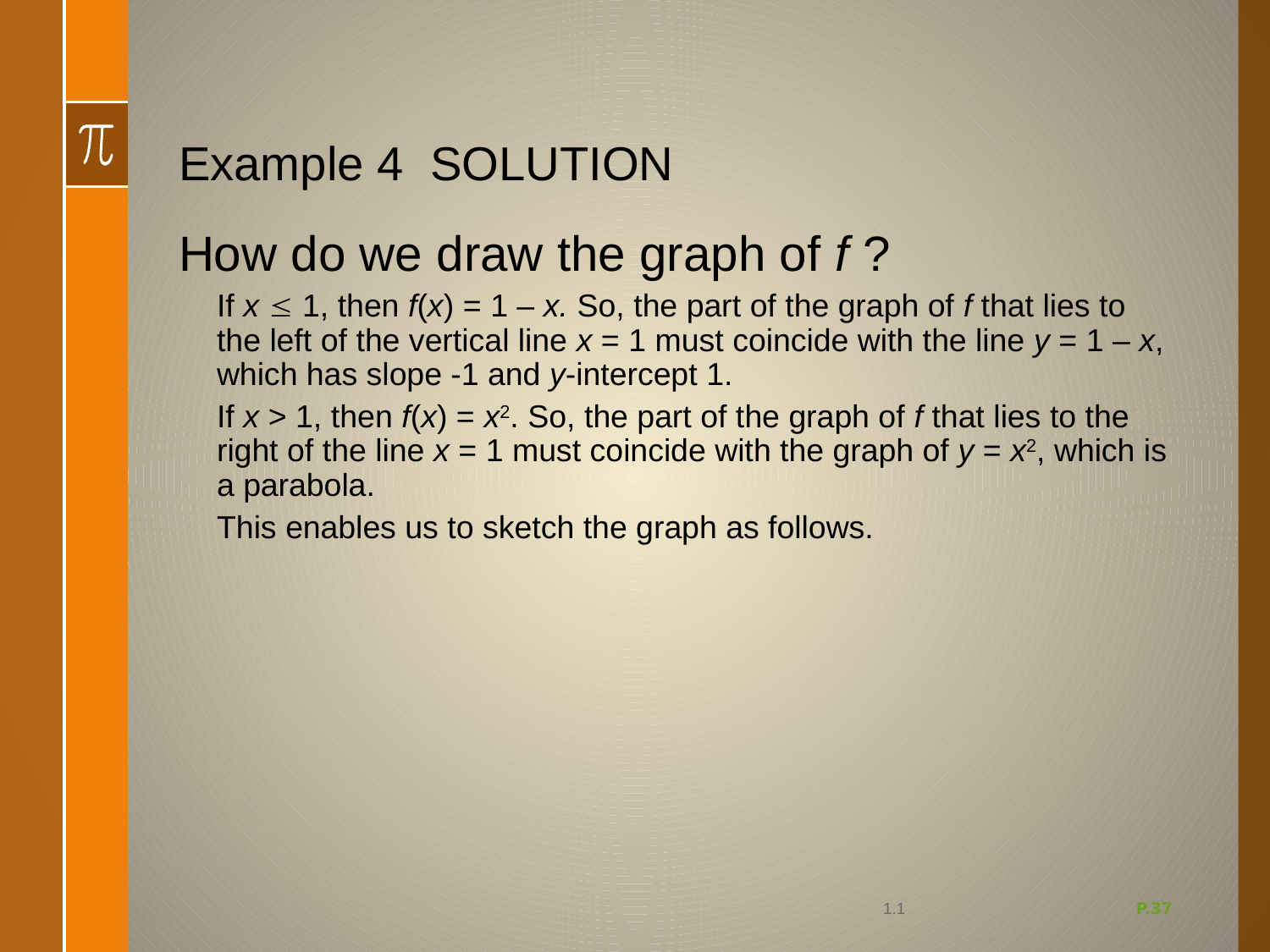

# Example 4  SOLUTION
How do we draw the graph of f ?
If x ≤ 1, then f(x) = 1 – x. So, the part of the graph of f that lies to the left of the vertical line x = 1 must coincide with the line y = 1 – x, which has slope -1 and y-intercept 1.
If x > 1, then f(x) = x2. So, the part of the graph of f that lies to the right of the line x = 1 must coincide with the graph of y = x2, which is a parabola.
This enables us to sketch the graph as follows.
P.37
1.1